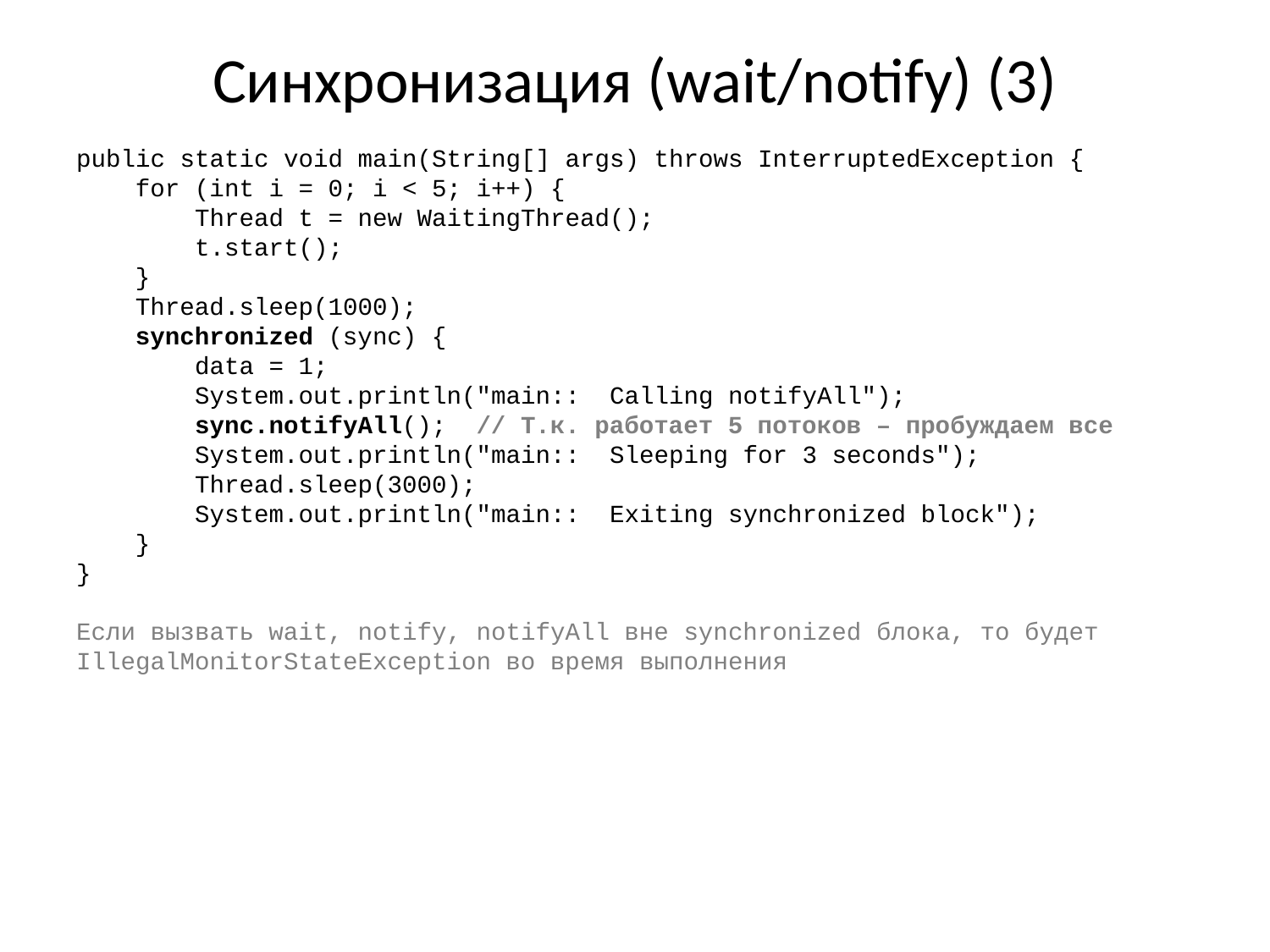

# Синхронизация (wait/notify) (3)
public static void main(String[] args) throws InterruptedException {
    for (int i = 0; i < 5; i++) {
        Thread t = new WaitingThread();
        t.start();
    }
    Thread.sleep(1000);
    synchronized (sync) {
        data = 1;
        System.out.println("main::  Calling notifyAll");
        sync.notifyAll();  // Т.к. работает 5 потоков – пробуждаем все
        System.out.println("main::  Sleeping for 3 seconds");
        Thread.sleep(3000);
        System.out.println("main::  Exiting synchronized block");
    }
}

Если вызвать wait, notify, notifyAll вне synchronized блока, то будет IllegalMonitorStateException во время выполнения